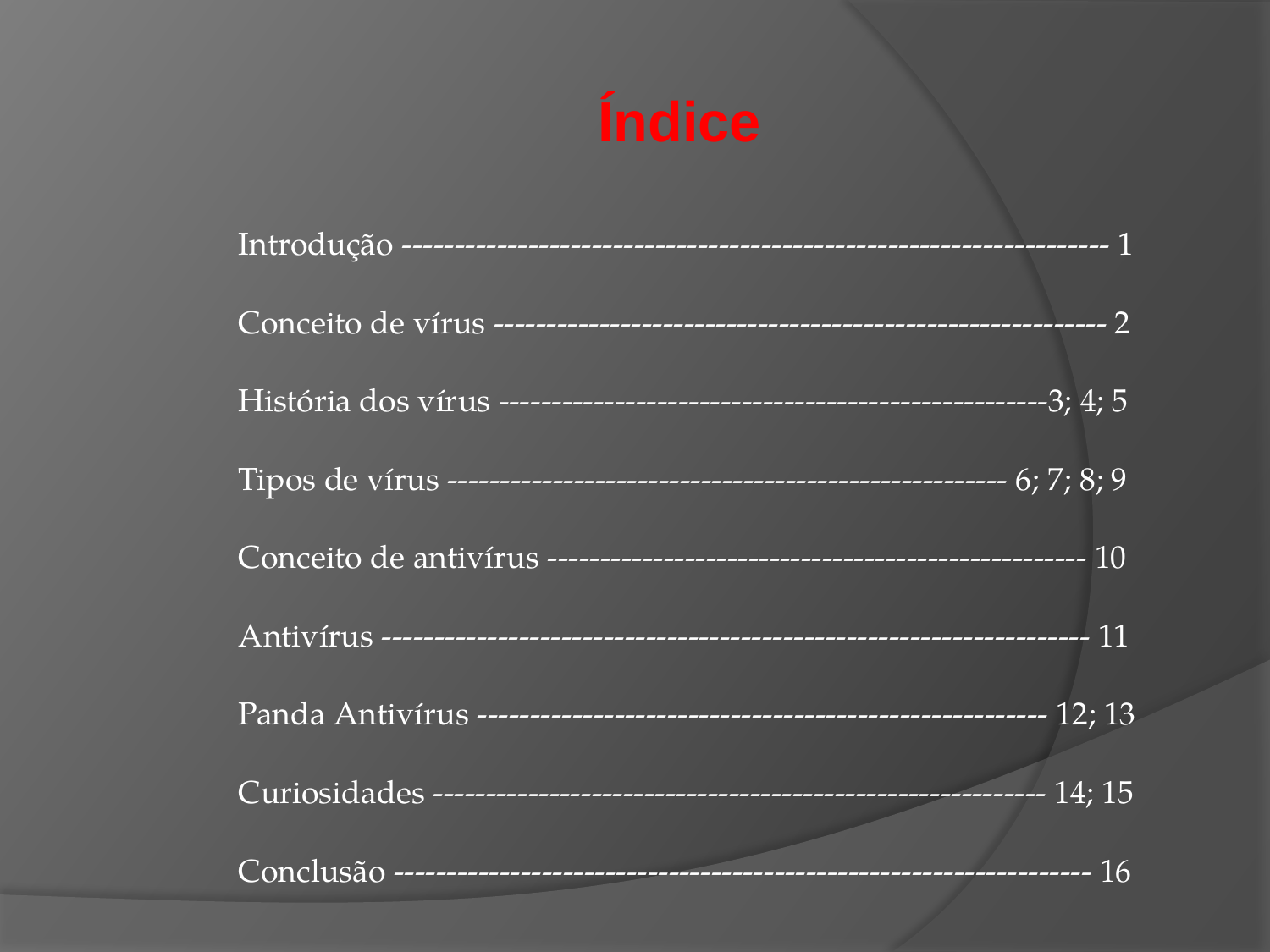

Índice
	Introdução ------------------------------------------------------------------- 1
	Conceito de vírus ---------------------------------------------------------- 2
	História dos vírus ----------------------------------------------------3; 4; 5
	Tipos de vírus ----------------------------------------------------- 6; 7; 8; 9
	Conceito de antivírus --------------------------------------------------- 10
	Antivírus ------------------------------------------------------------------- 11
	Panda Antivírus ------------------------------------------------------ 12; 13
	Curiosidades ---------------------------------------------------------- 14; 15
	Conclusão ------------------------------------------------------------------ 16